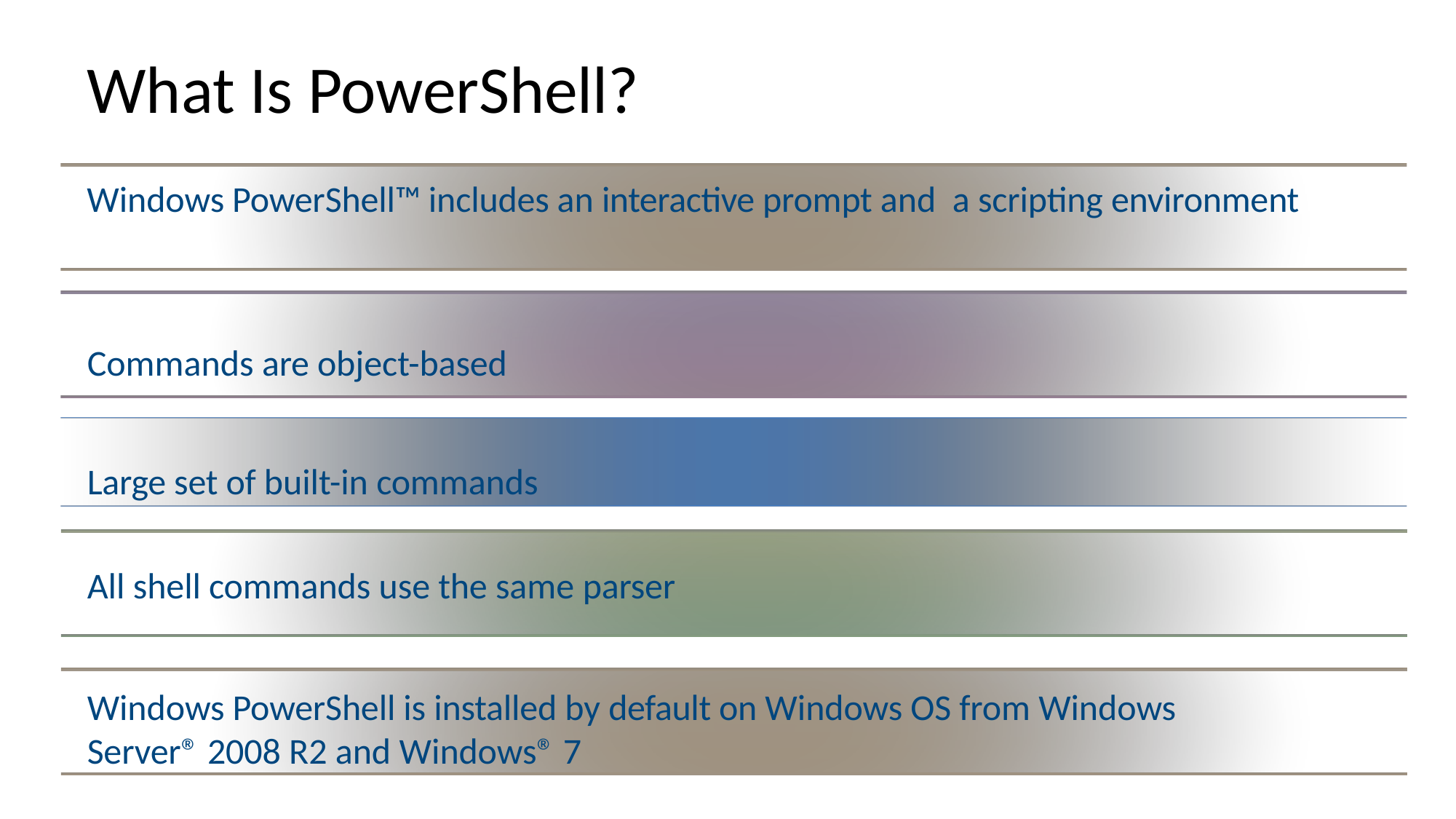

# What Is PowerShell?

Windows PowerShell™ includes an interactive prompt and  a scripting environment

Commands are object-based
Large set of built-in commands

All shell commands use the same parser

Windows PowerShell is installed by default on Windows OS from Windows Server® 2008 R2 and Windows® 7